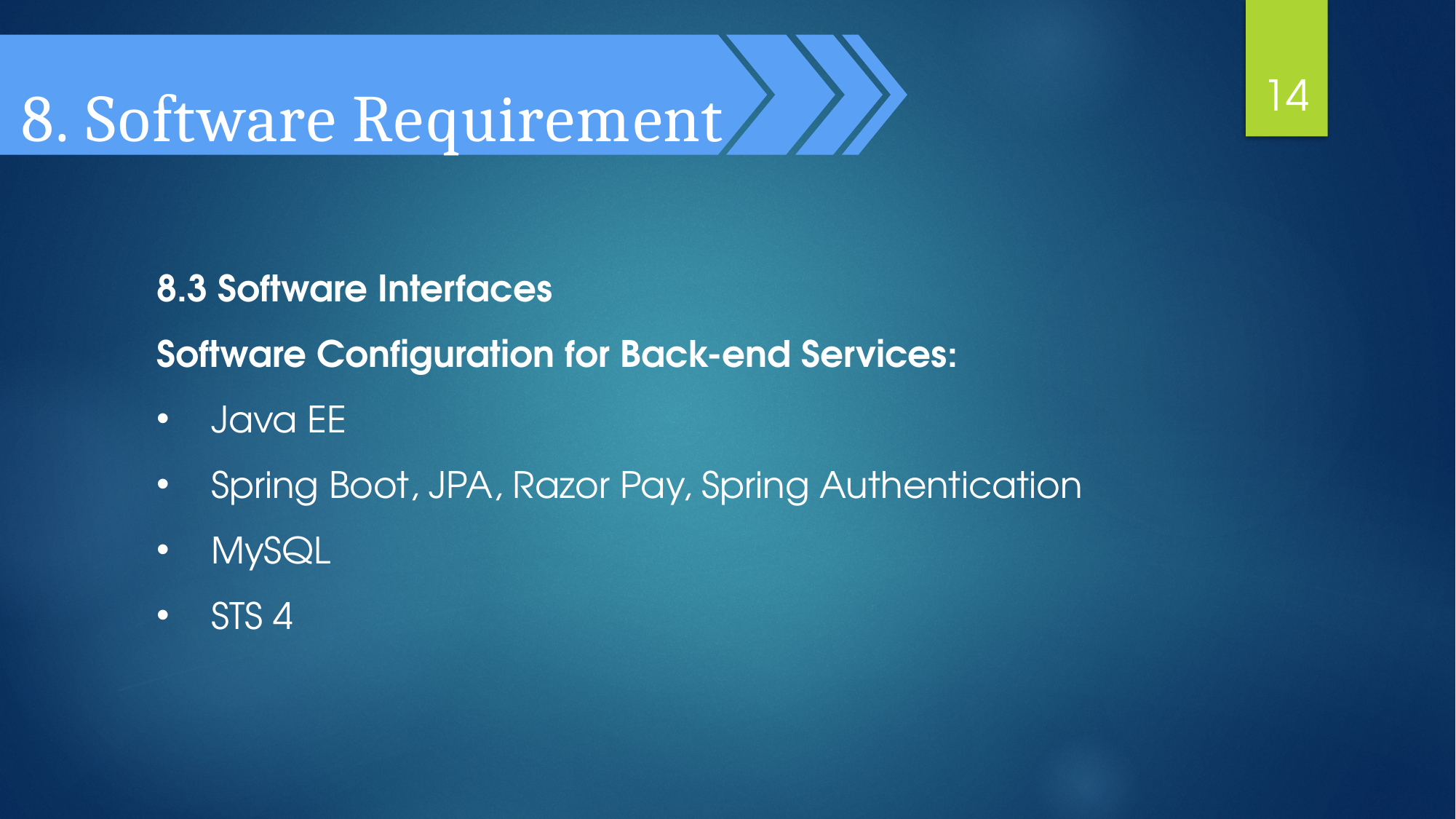

8. Software Requirement

14
8.3 Software Interfaces
Software Configuration for Back-end Services:
Java EE
Spring Boot, JPA, Razor Pay, Spring Authentication
MySQL
STS 4